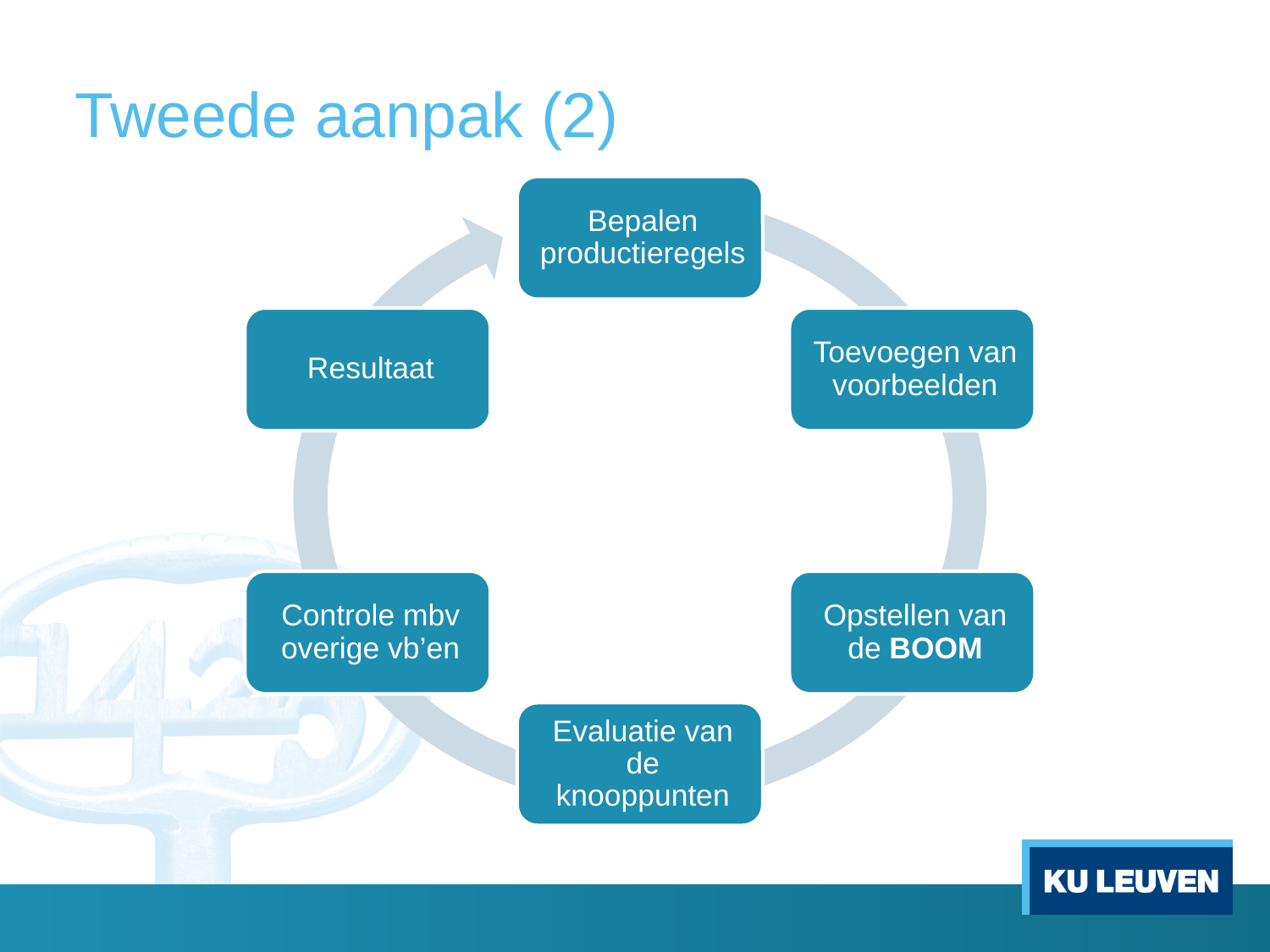

# Tweede aanpak (2)
Bepalen productieregels
Toevoegen van voorbeelden
Opstellen van de BOOM
Evaluatie van de knooppunten
Controle mbv overige vb’en
Resultaat